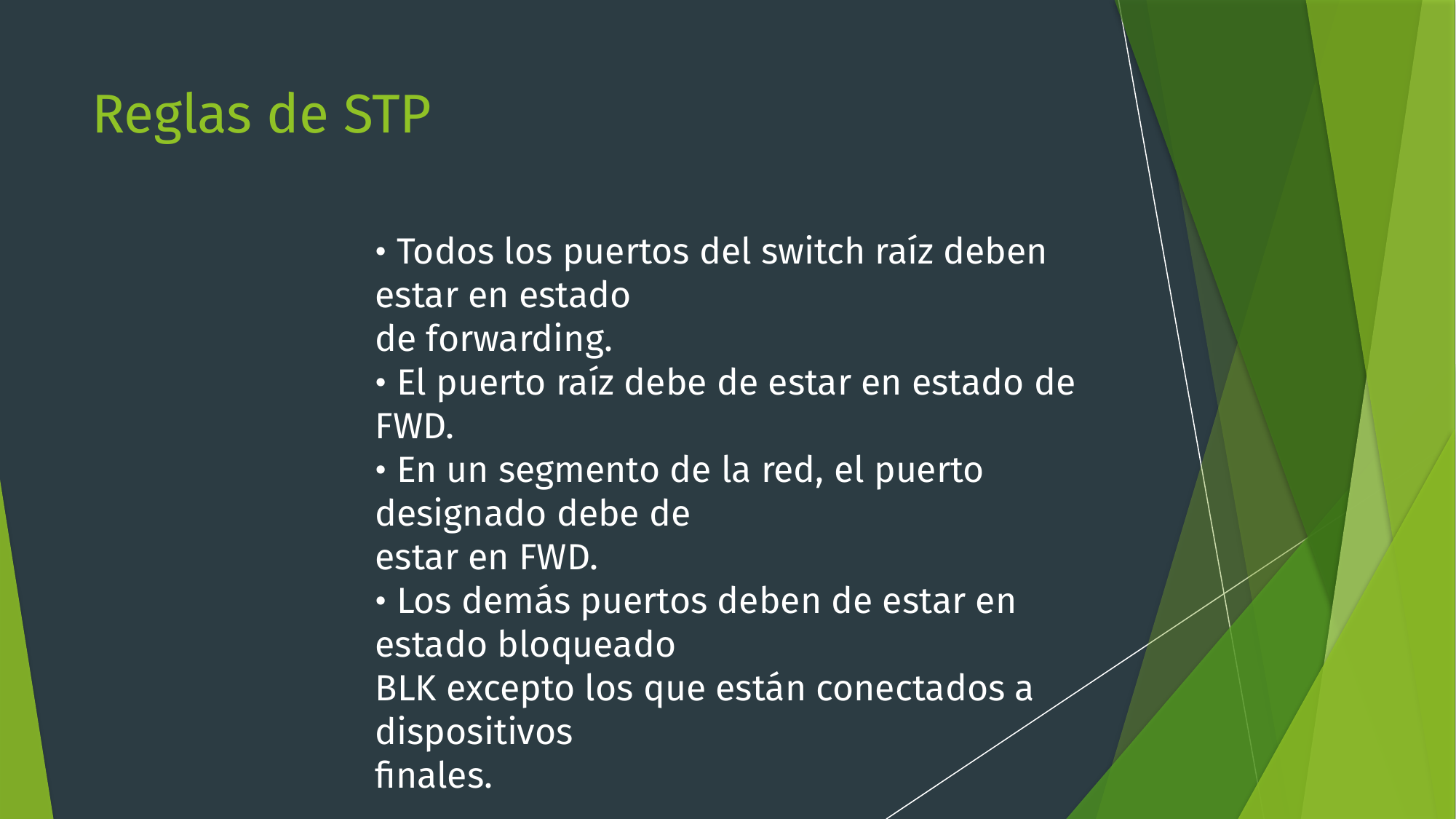

# Reglas de STP
• Todos los puertos del switch raíz deben estar en estado
de forwarding.
• El puerto raíz debe de estar en estado de FWD.
• En un segmento de la red, el puerto designado debe de
estar en FWD.
• Los demás puertos deben de estar en estado bloqueado
BLK excepto los que están conectados a dispositivos
finales.